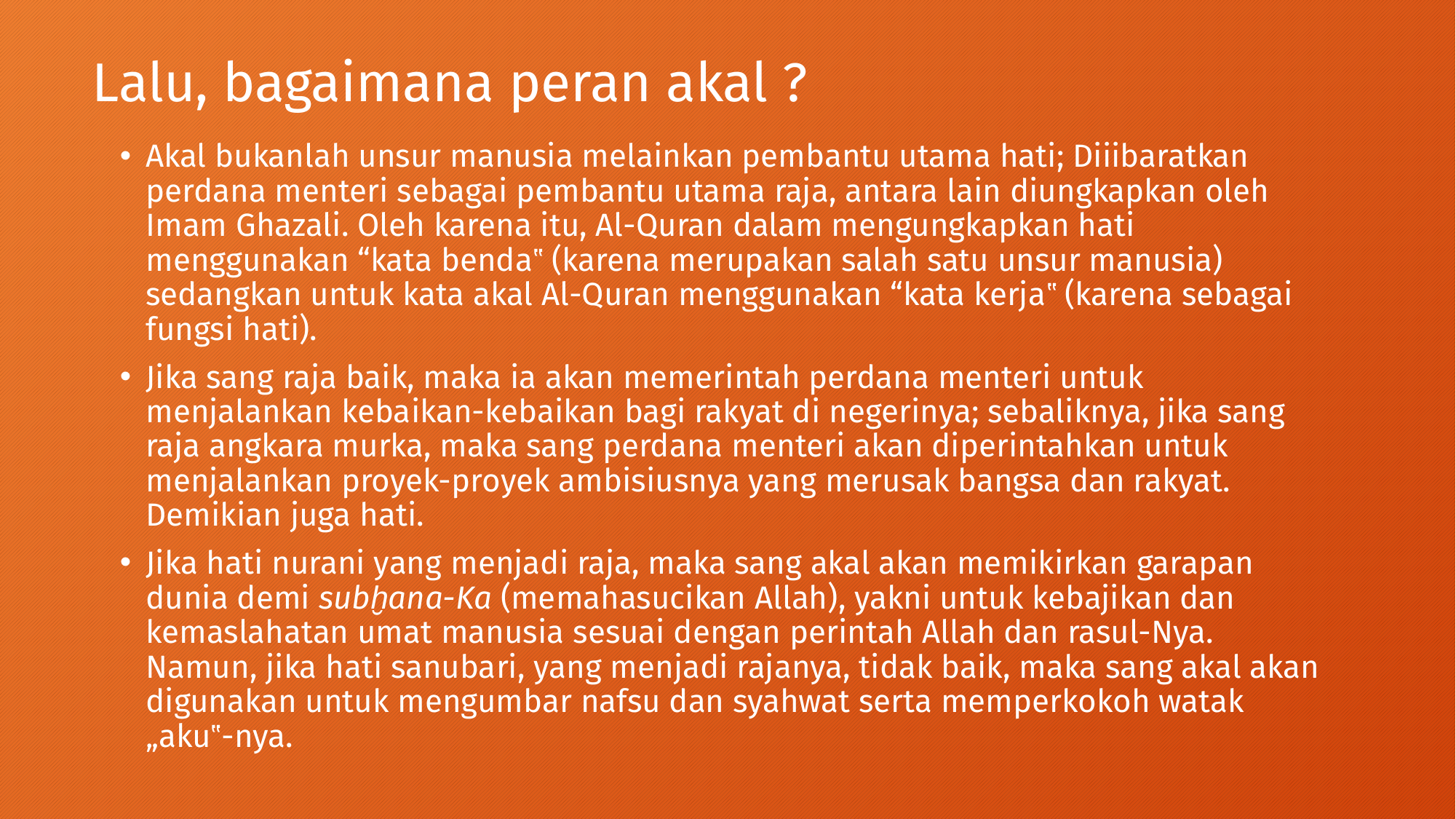

# Lalu, bagaimana peran akal ?
Akal bukanlah unsur manusia melainkan pembantu utama hati; Diiibaratkan perdana menteri sebagai pembantu utama raja, antara lain diungkapkan oleh Imam Ghazali. Oleh karena itu, Al-Quran dalam mengungkapkan hati menggunakan “kata benda‟ (karena merupakan salah satu unsur manusia) sedangkan untuk kata akal Al-Quran menggunakan “kata kerja‟ (karena sebagai fungsi hati).
Jika sang raja baik, maka ia akan memerintah perdana menteri untuk menjalankan kebaikan-kebaikan bagi rakyat di negerinya; sebaliknya, jika sang raja angkara murka, maka sang perdana menteri akan diperintahkan untuk menjalankan proyek-proyek ambisiusnya yang merusak bangsa dan rakyat. Demikian juga hati.
Jika hati nurani yang menjadi raja, maka sang akal akan memikirkan garapan dunia demi subḫana-Ka (memahasucikan Allah), yakni untuk kebajikan dan kemaslahatan umat manusia sesuai dengan perintah Allah dan rasul-Nya. Namun, jika hati sanubari, yang menjadi rajanya, tidak baik, maka sang akal akan digunakan untuk mengumbar nafsu dan syahwat serta memperkokoh watak „aku‟-nya.